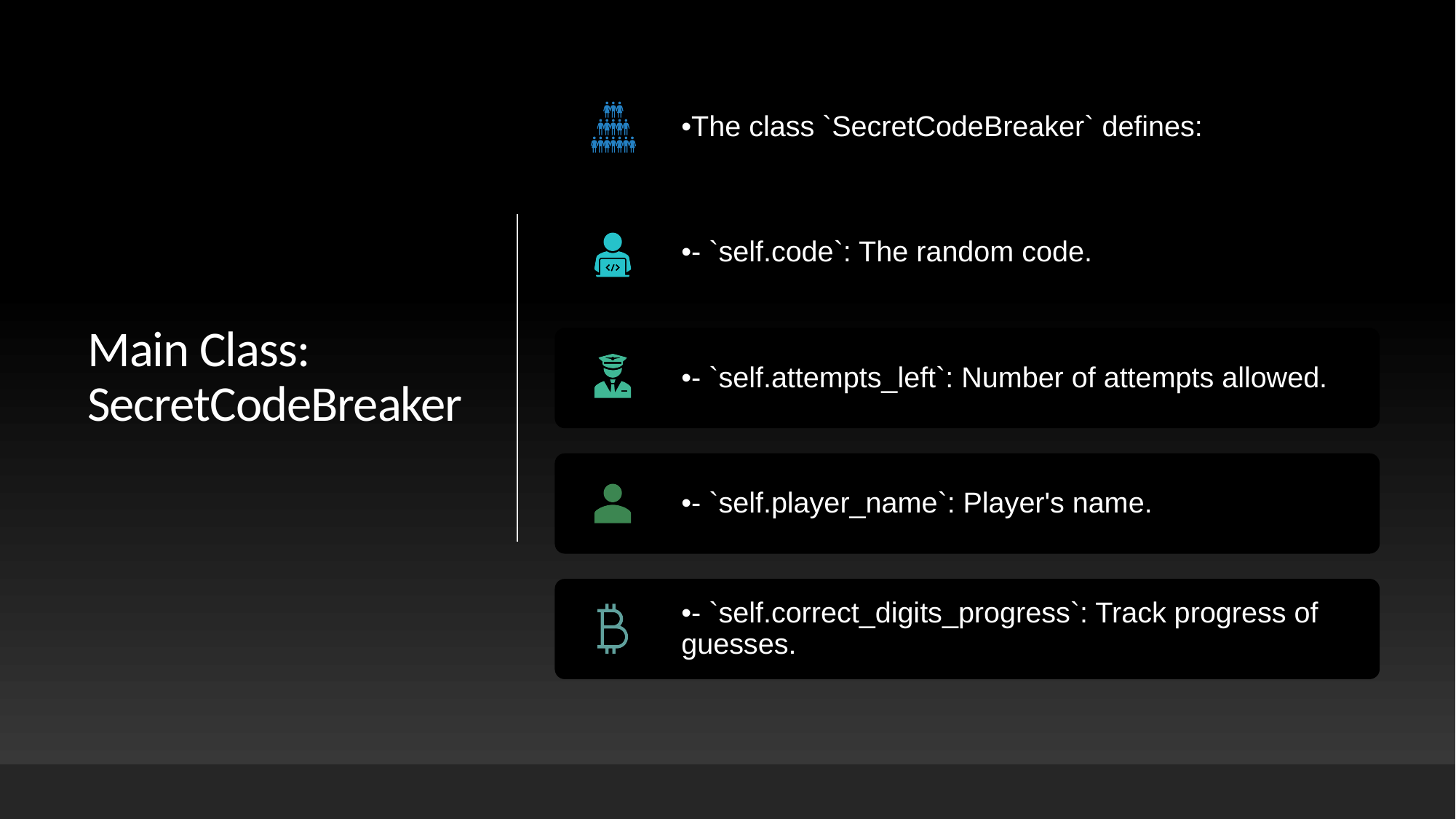

# Main Class: SecretCodeBreaker
•The class `SecretCodeBreaker` defines:
•- `self.code`: The random code.
•- `self.attempts_left`: Number of attempts allowed.
•- `self.player_name`: Player's name.
•- `self.correct_digits_progress`: Track progress of guesses.